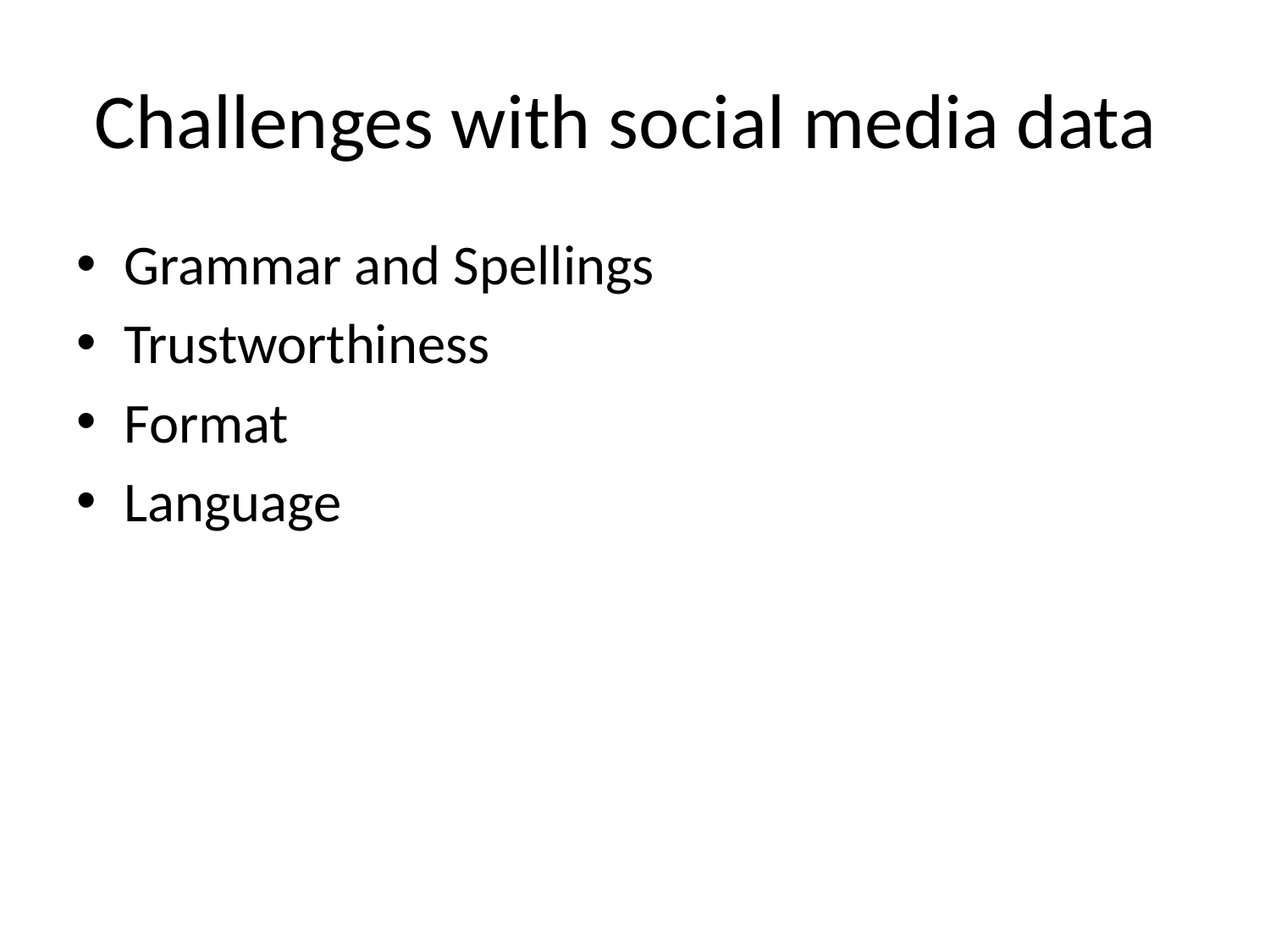

# Challenges with social media data
Grammar and Spellings
Trustworthiness
Format
Language